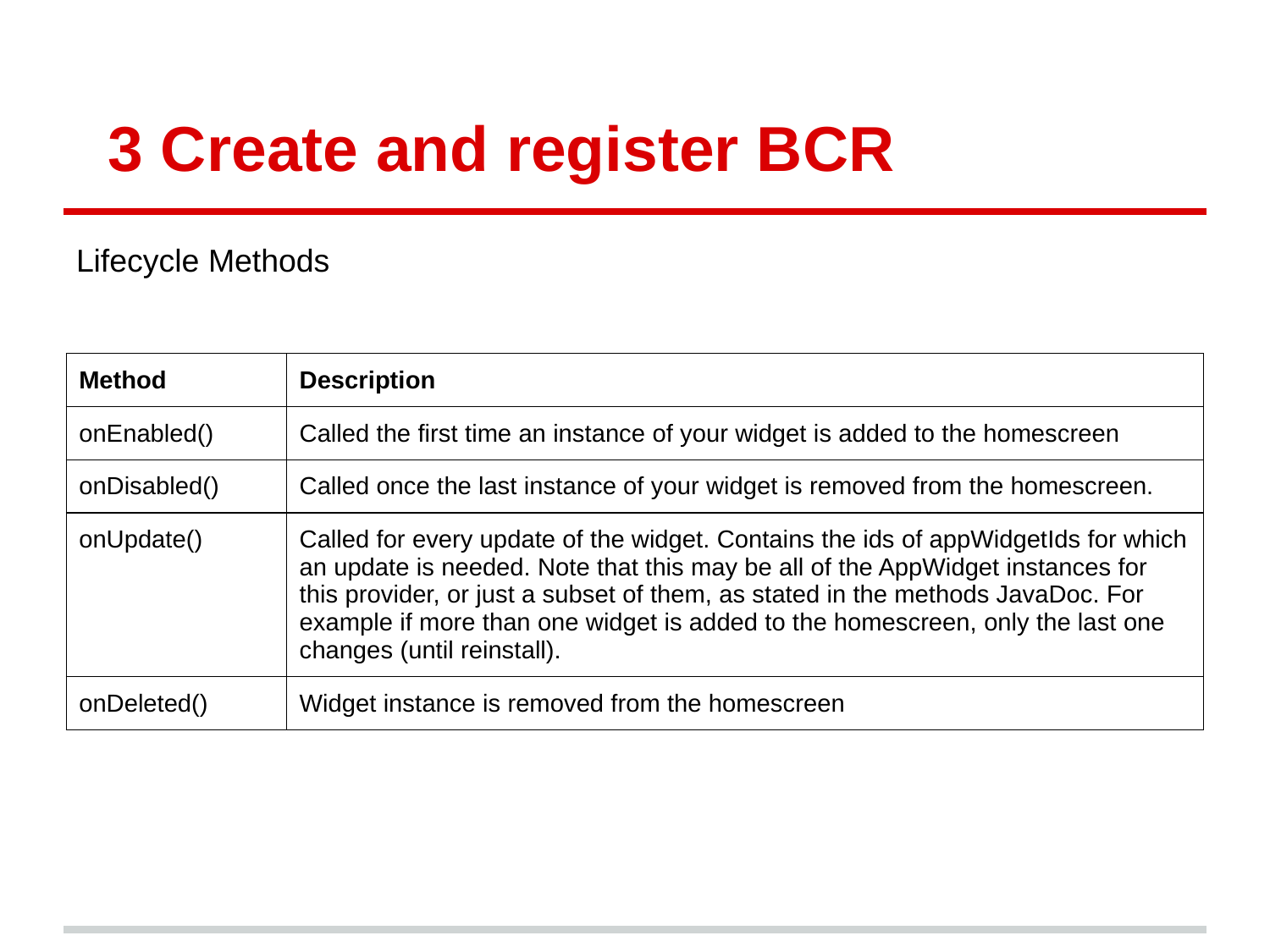

# 3 Create and register BCR
Lifecycle Methods
| Method | Description |
| --- | --- |
| onEnabled() | Called the first time an instance of your widget is added to the homescreen |
| onDisabled() | Called once the last instance of your widget is removed from the homescreen. |
| onUpdate() | Called for every update of the widget. Contains the ids of appWidgetIds for which an update is needed. Note that this may be all of the AppWidget instances for this provider, or just a subset of them, as stated in the methods JavaDoc. For example if more than one widget is added to the homescreen, only the last one changes (until reinstall). |
| onDeleted() | Widget instance is removed from the homescreen |